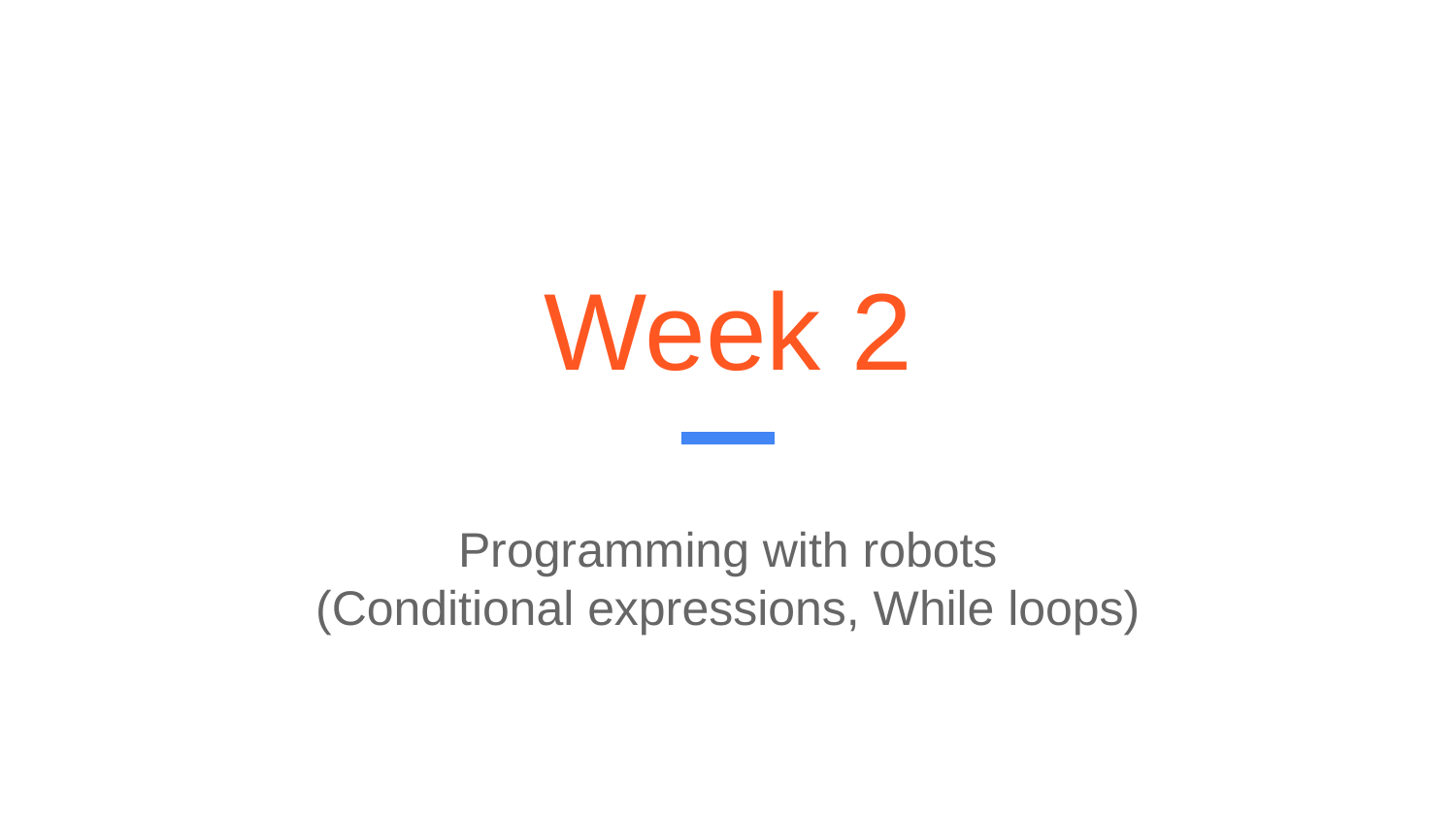

# Week 2
Programming with robots
(Conditional expressions, While loops)